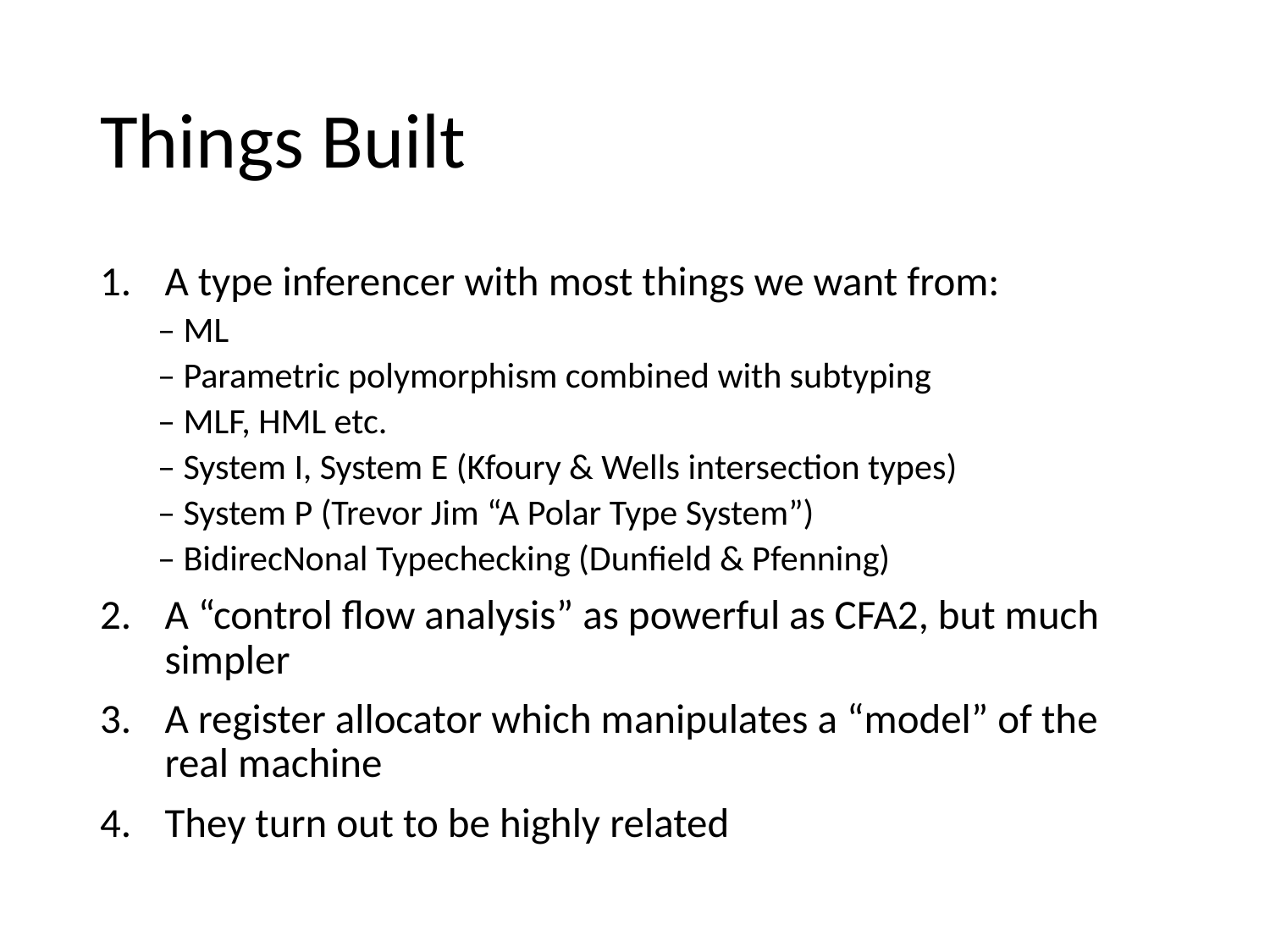

# Things Built
A type inferencer with most things we want from:
– ML
– Parametric polymorphism combined with subtyping
– MLF, HML etc.
– System I, System E (Kfoury & Wells intersection types)
– System P (Trevor Jim “A Polar Type System”)
– BidirecNonal Typechecking (Dunﬁeld & Pfenning)
A “control ﬂow analysis” as powerful as CFA2, but much simpler
A register allocator which manipulates a “model” of the real machine
They turn out to be highly related